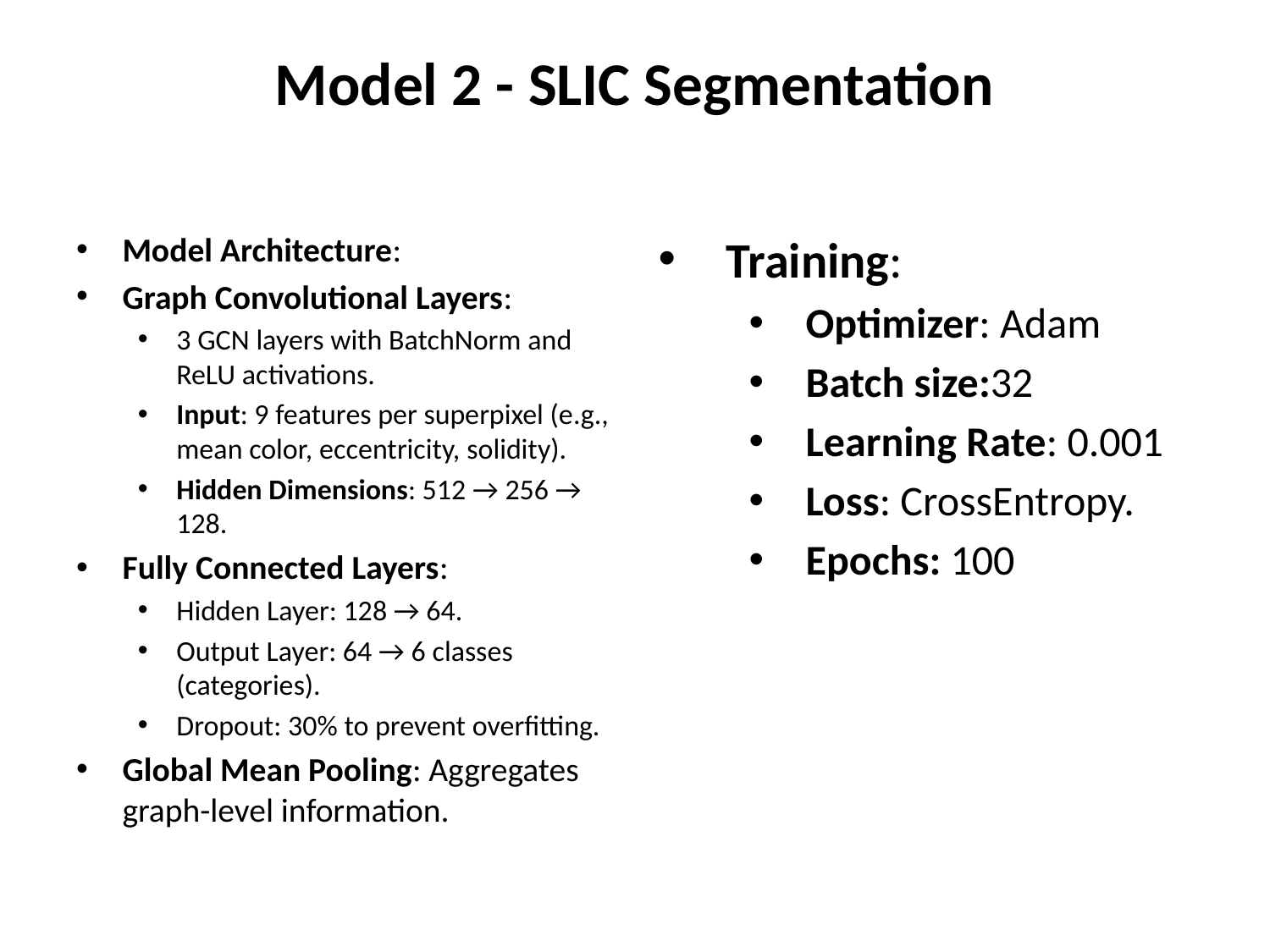

# Model 2 - SLIC Segmentation
Model Architecture:
Graph Convolutional Layers:
3 GCN layers with BatchNorm and ReLU activations.
Input: 9 features per superpixel (e.g., mean color, eccentricity, solidity).
Hidden Dimensions: 512 → 256 → 128.
Fully Connected Layers:
Hidden Layer: 128 → 64.
Output Layer: 64 → 6 classes (categories).
Dropout: 30% to prevent overfitting.
Global Mean Pooling: Aggregates graph-level information.

Training:
Optimizer: Adam
Batch size:32
Learning Rate: 0.001
Loss: CrossEntropy.
Epochs: 100